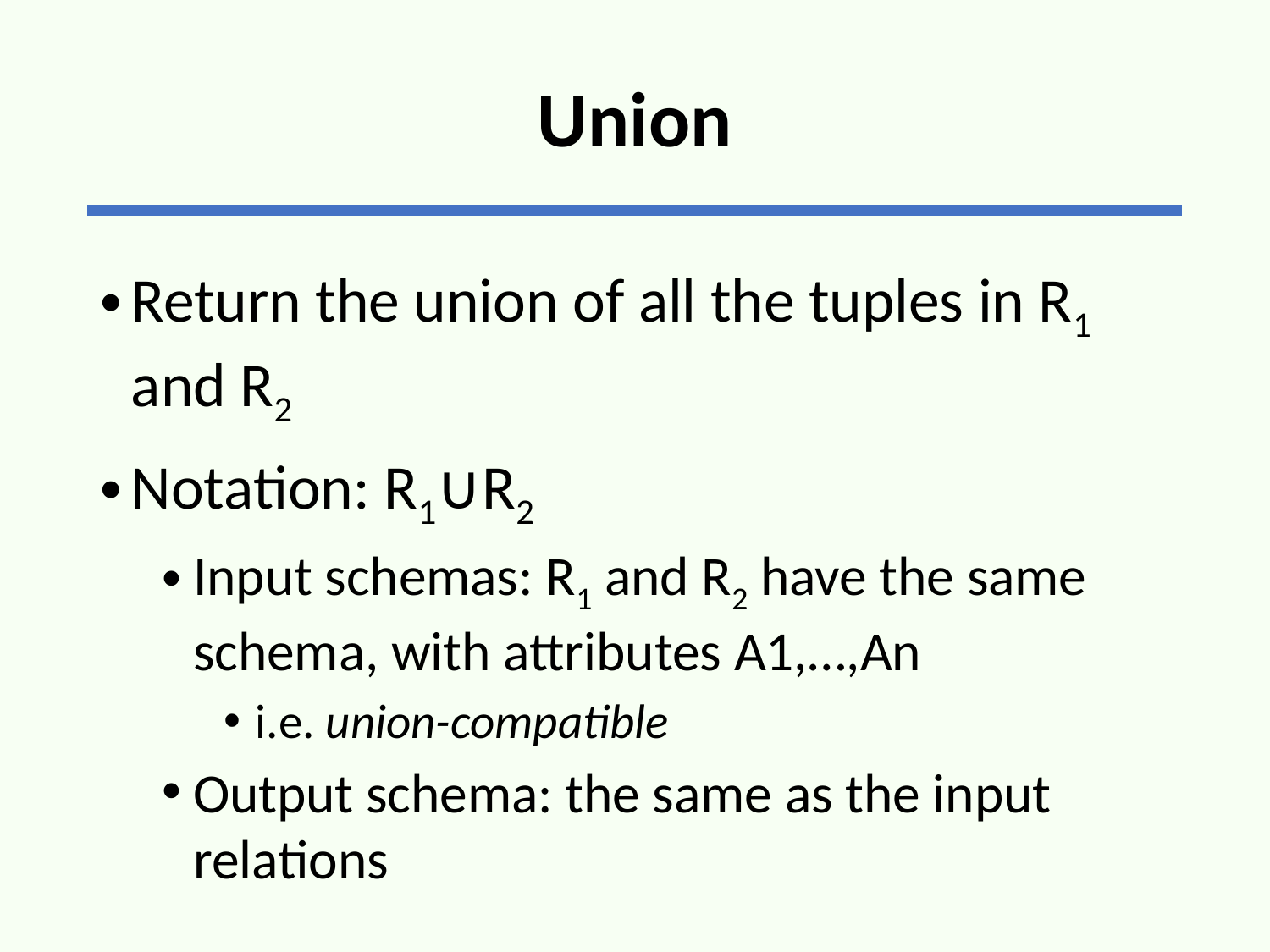

# Union
Return the union of all the tuples in R1 and R2
Notation: R1∪R2
Input schemas: R1 and R2 have the same schema, with attributes A1,…,An
i.e. union-compatible
Output schema: the same as the input relations